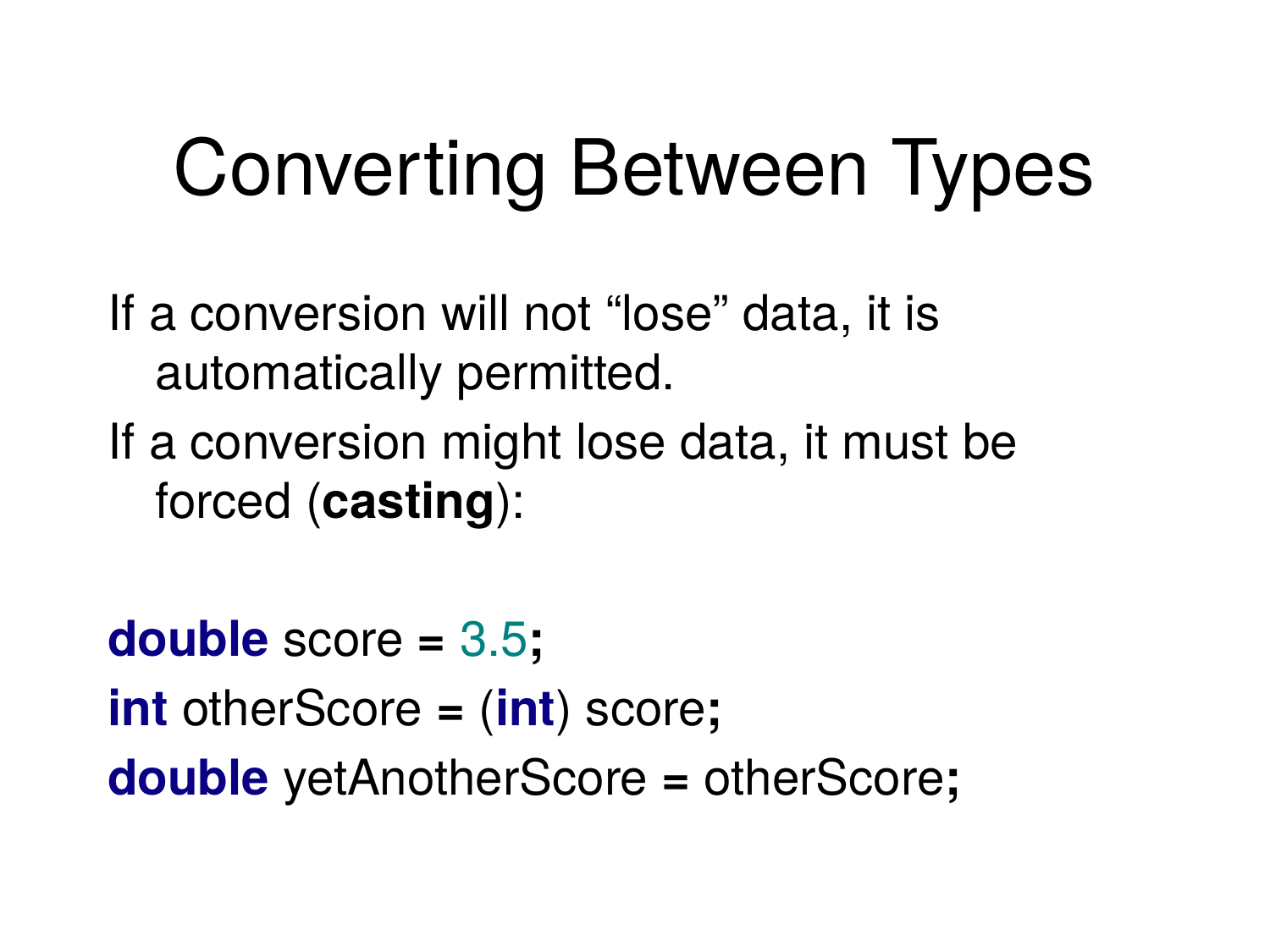

# Converting Between Types
If a conversion will not “lose” data, it is automatically permitted.
If a conversion might lose data, it must be forced (casting):

double score = 3.5;
int otherScore = (int) score;
double yetAnotherScore = otherScore;